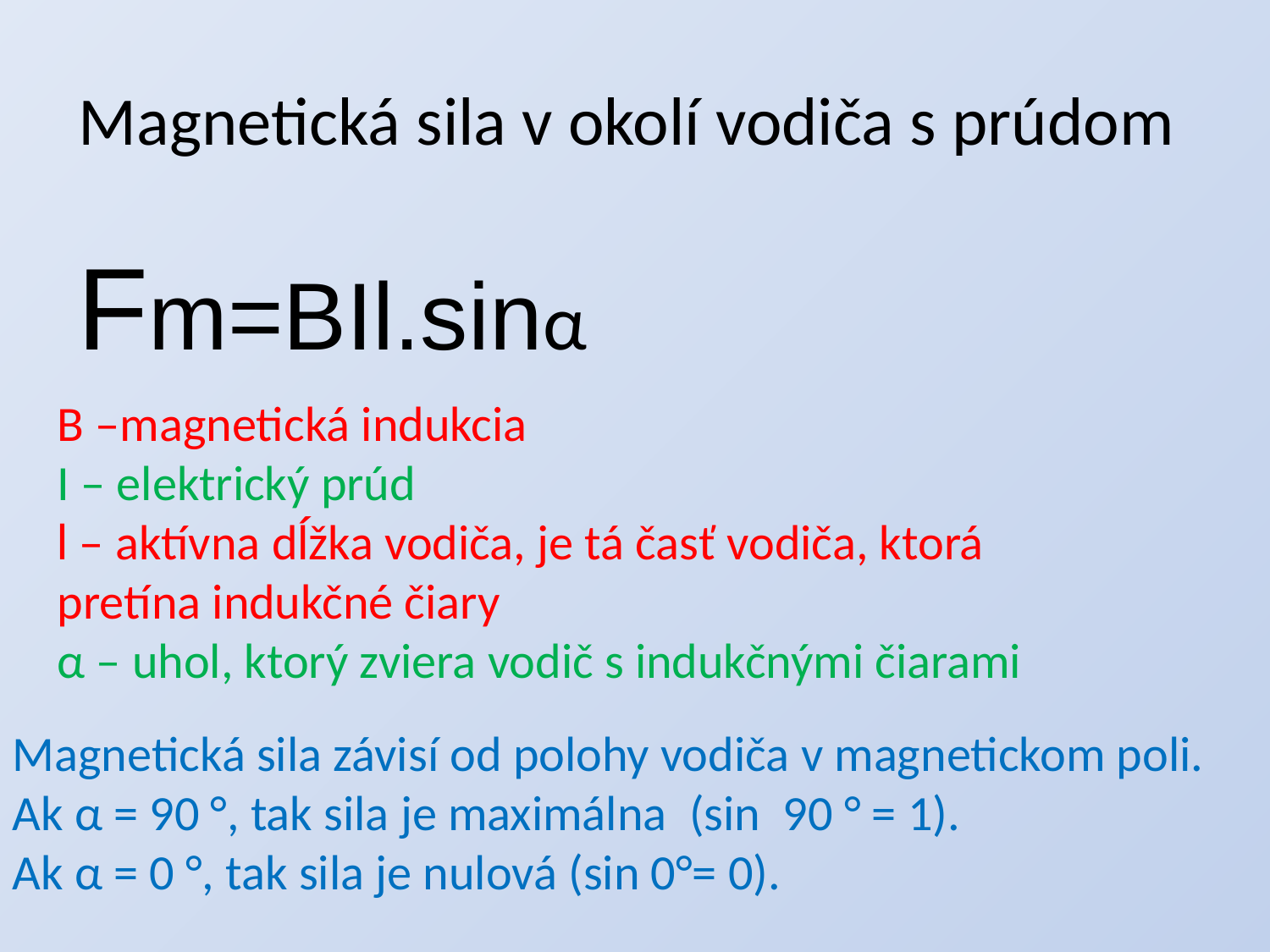

# Magnetická sila v okolí vodiča s prúdom
Fm=BIl.sinα
B –magnetická indukcia
I – elektrický prúd
l – aktívna dĺžka vodiča, je tá časť vodiča, ktorá pretína indukčné čiary
α – uhol, ktorý zviera vodič s indukčnými čiarami
Magnetická sila závisí od polohy vodiča v magnetickom poli.
Ak α = 90 °, tak sila je maximálna  (sin  90 ° = 1).
Ak α = 0 °, tak sila je nulová (sin 0°= 0).